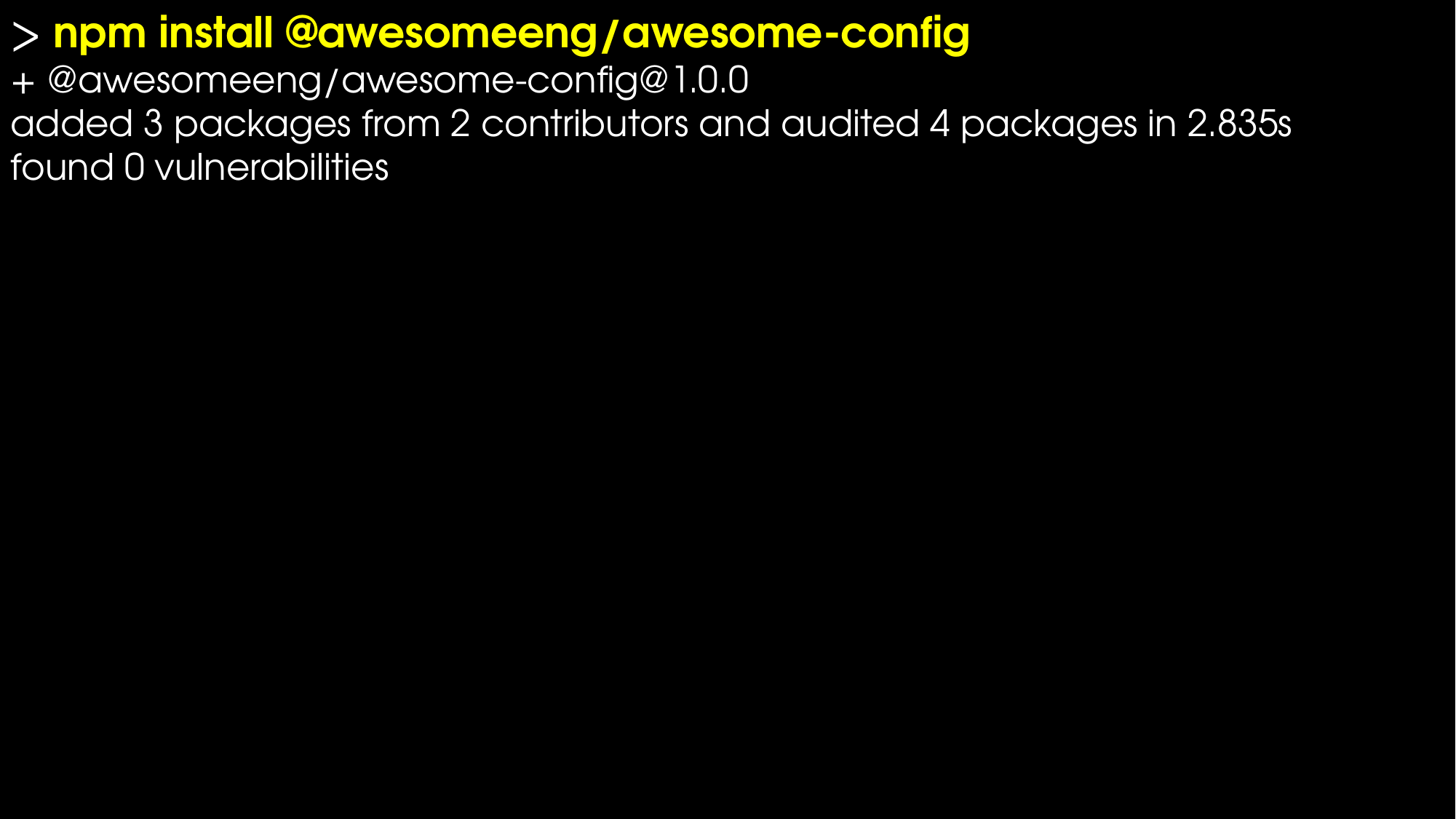

> npm install @awesomeeng/awesome-config
+ @awesomeeng/awesome-config@1.0.0
added 3 packages from 2 contributors and audited 4 packages in 2.835s
found 0 vulnerabilities